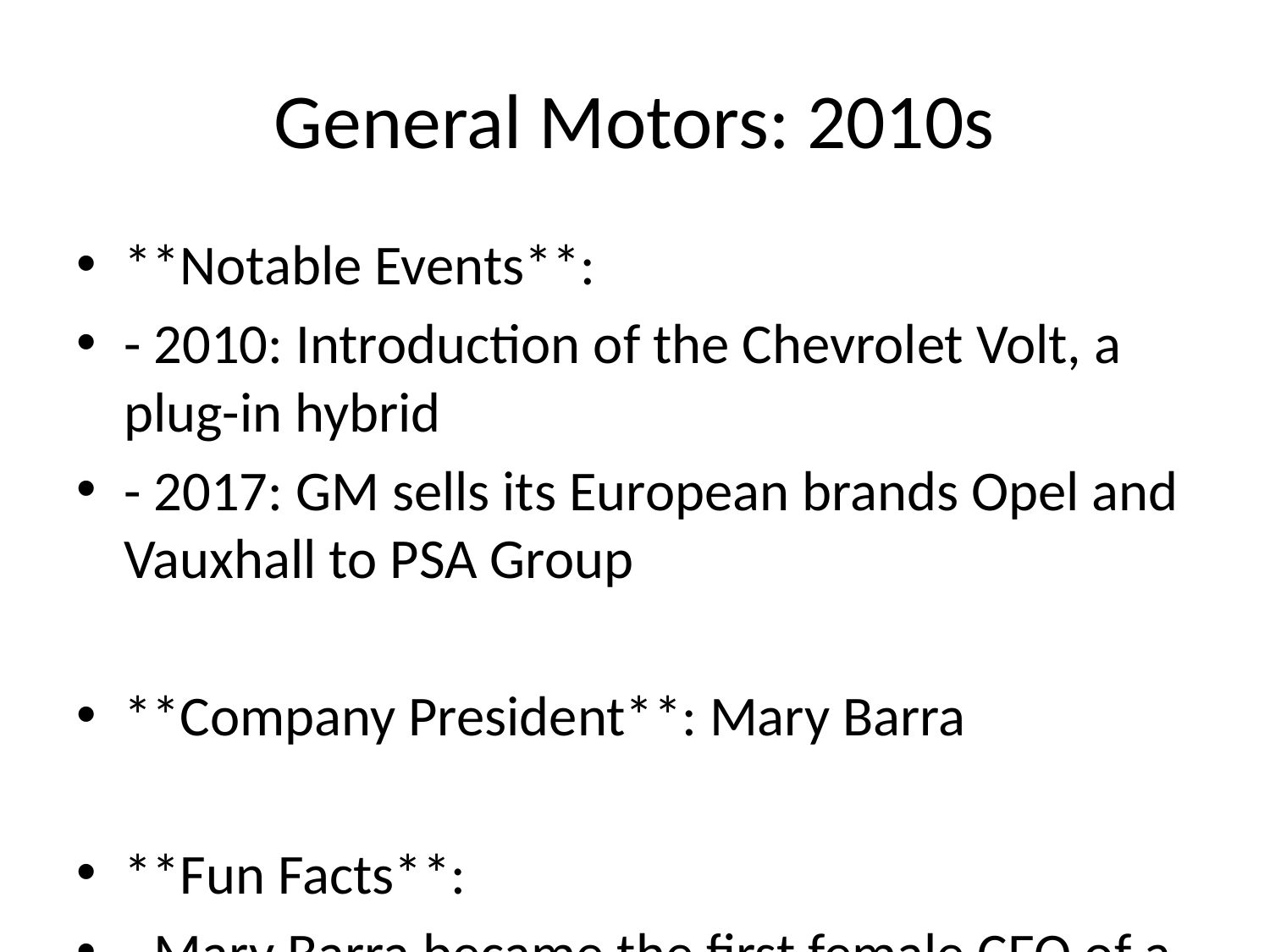

# General Motors: 2010s
**Notable Events**:
- 2010: Introduction of the Chevrolet Volt, a plug-in hybrid
- 2017: GM sells its European brands Opel and Vauxhall to PSA Group

**Company President**: Mary Barra

**Fun Facts**:
- Mary Barra became the first female CEO of a major global automaker in 2014.